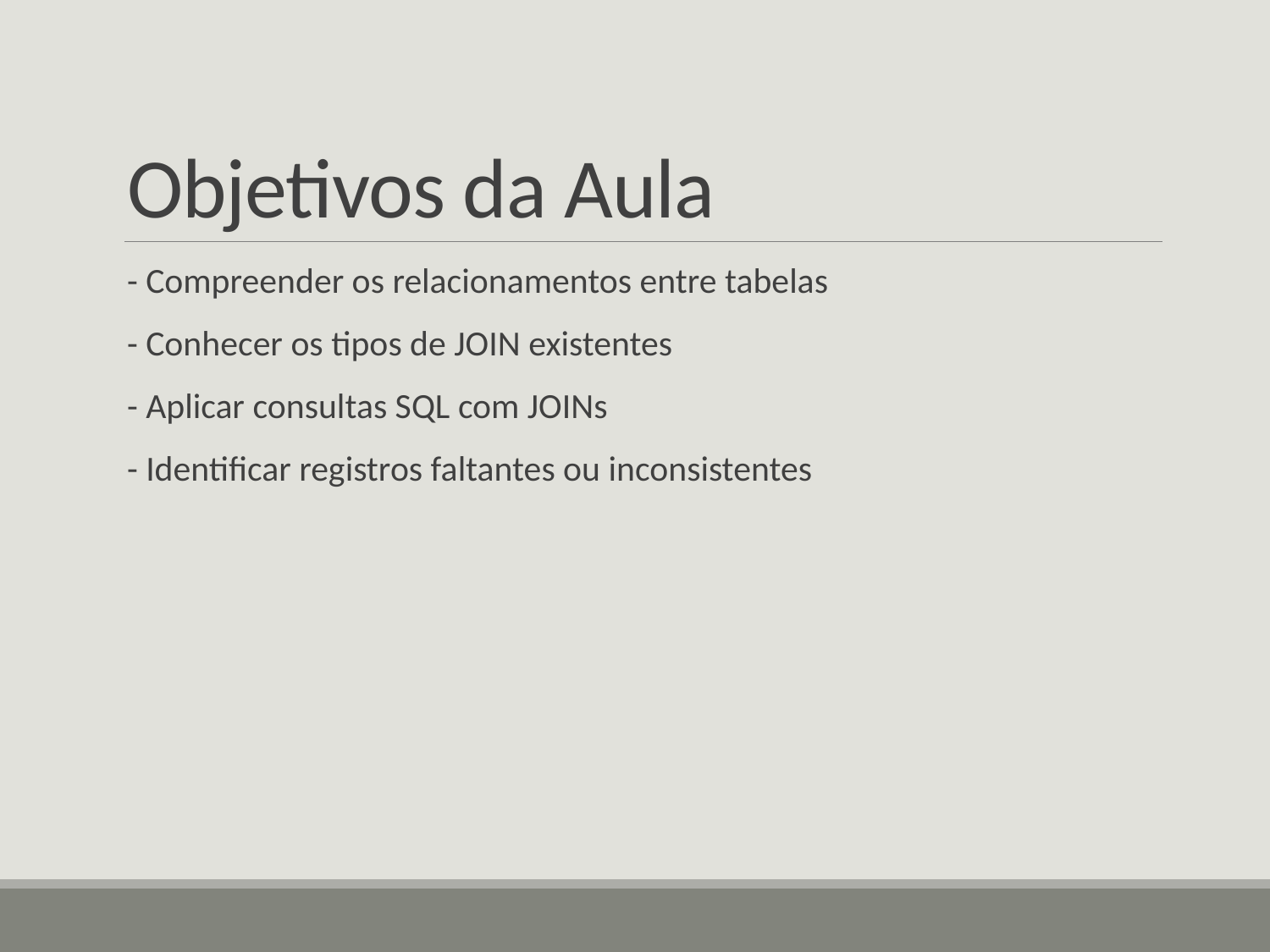

# Objetivos da Aula
- Compreender os relacionamentos entre tabelas
- Conhecer os tipos de JOIN existentes
- Aplicar consultas SQL com JOINs
- Identificar registros faltantes ou inconsistentes